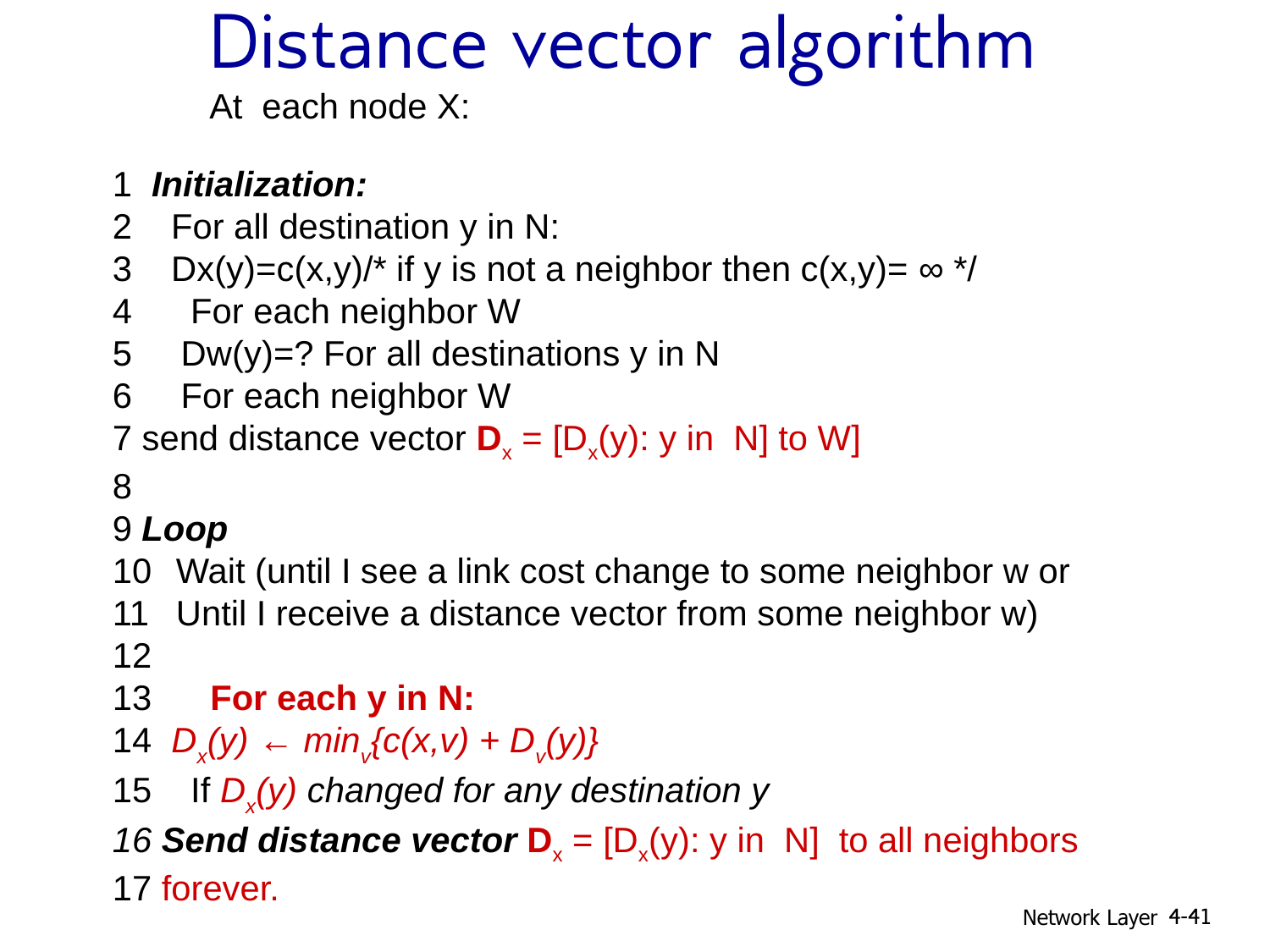

Distance vector algorithm
At  each node X:

1  Initialization:
2    For all destination y in N:
3    Dx(y)=c(x,y)/* if y is not a neighbor then c(x,y)= ∞ */
4      For each neighbor W
5     Dw(y)=? For all destinations y in N
6     For each neighbor W
7 send distance vector Dx = [Dx(y): y in  N] to W]
8
9 Loop
Wait (until I see a link cost change to some neighbor w or
Until I receive a distance vector from some neighbor w)
12
13      For each y in N:
14  Dx(y) ← minv{c(x,v) + Dv(y)}
15    If Dx(y) changed for any destination y
16 Send distance vector Dx = [Dx(y): y in  N]  to all neighbors
17 forever.
4-41
Network Layer